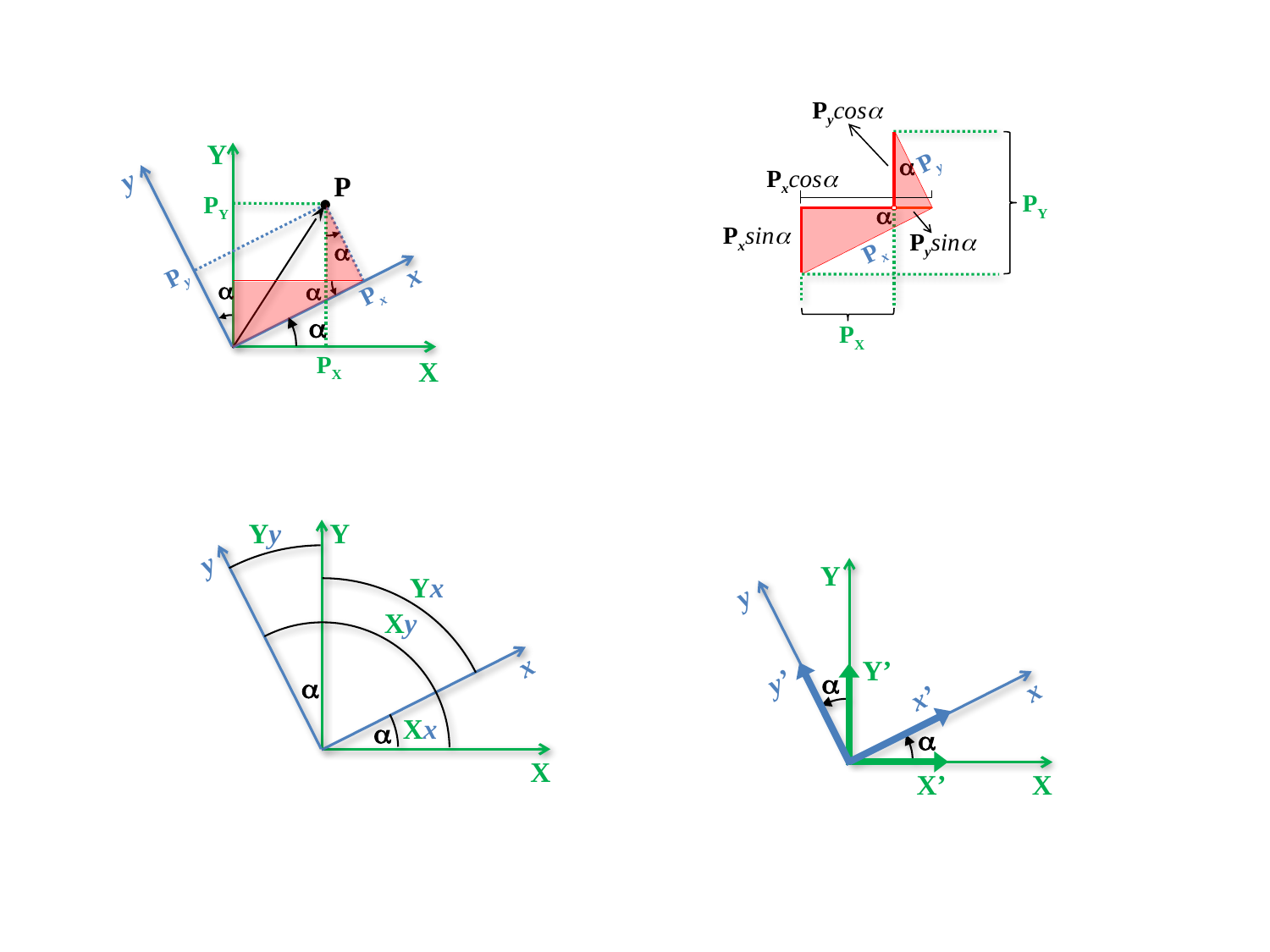

Pycosα
Y

Py
α

Pxcosα
y
P

PY
PY
α

Pxsinα
Pysinα

Px
α

x
Py
α

α
Px

α
PX

PX
X
Yy
Y
y

Y
Yx
y

Xy

x
Y’
y’
α
α
x

x’

Xx
α
α
X
X’
X